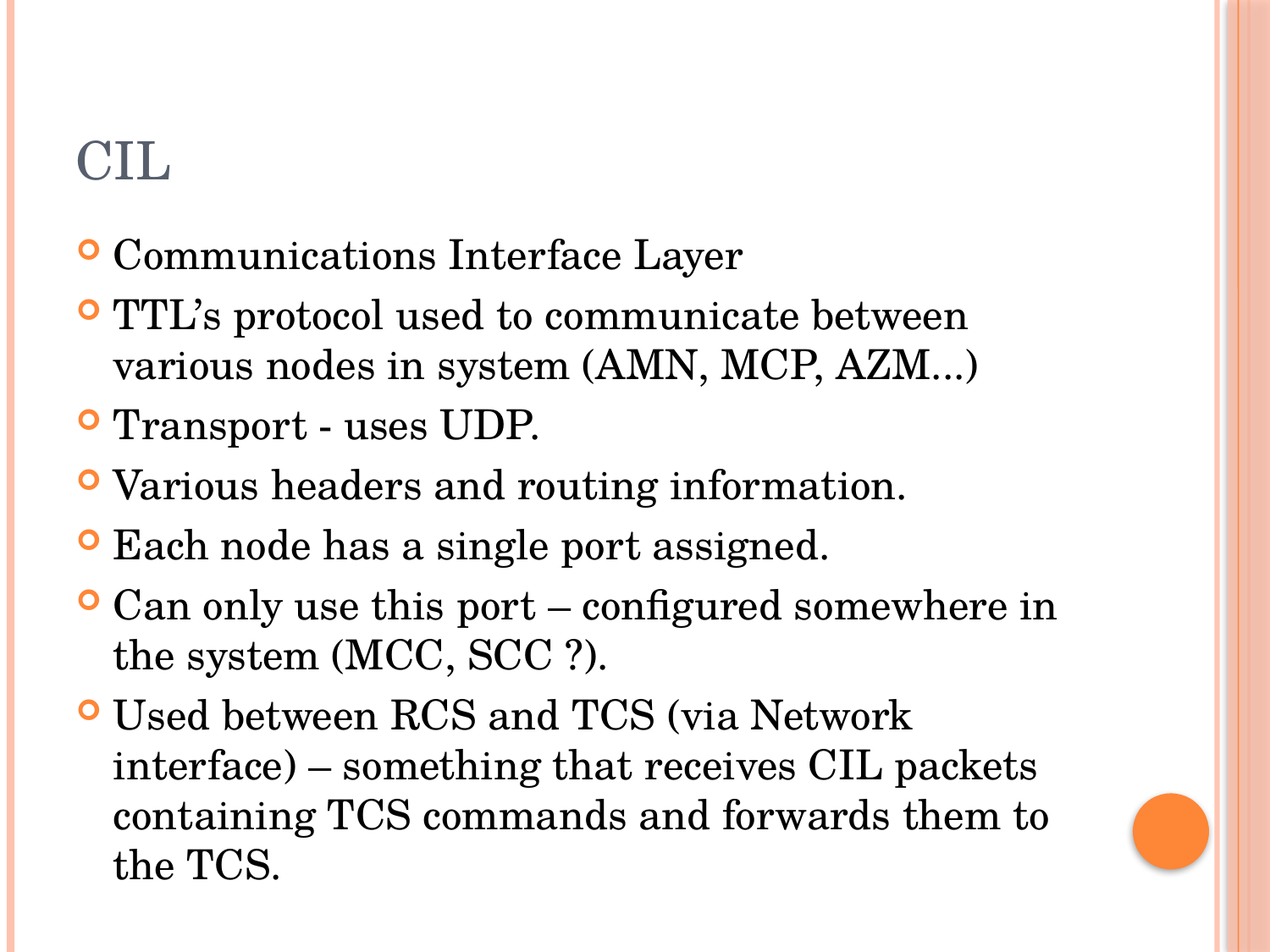

# CIL
Communications Interface Layer
TTL’s protocol used to communicate between various nodes in system (AMN, MCP, AZM...)
Transport - uses UDP.
Various headers and routing information.
Each node has a single port assigned.
Can only use this port – configured somewhere in the system (MCC, SCC ?).
Used between RCS and TCS (via Network interface) – something that receives CIL packets containing TCS commands and forwards them to the TCS.